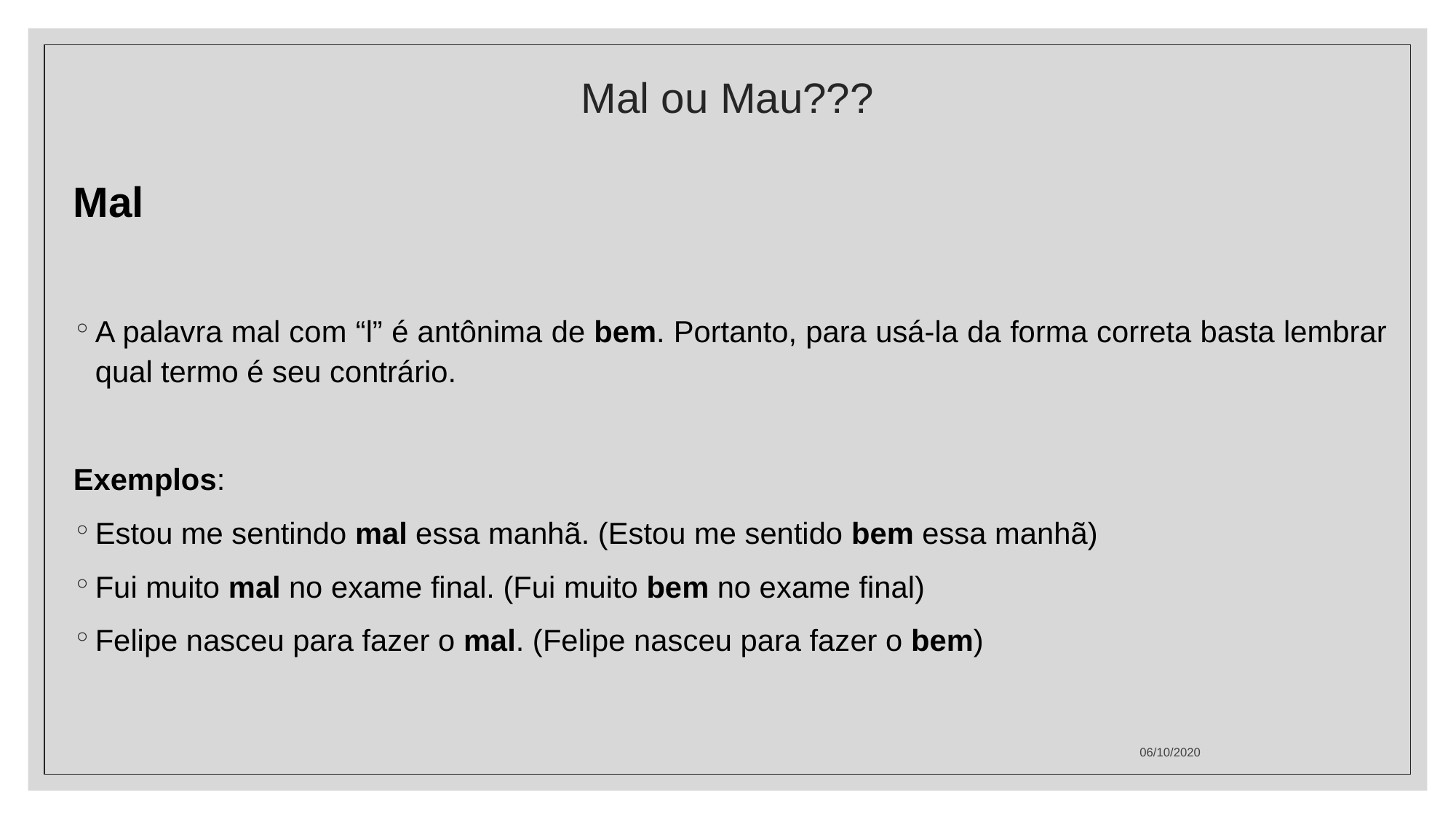

# Mal ou Mau???
Mal

A palavra mal com “l” é antônima de bem. Portanto, para usá-la da forma correta basta lembrar qual termo é seu contrário.

Exemplos:
Estou me sentindo mal essa manhã. (Estou me sentido bem essa manhã)
Fui muito mal no exame final. (Fui muito bem no exame final)
Felipe nasceu para fazer o mal. (Felipe nasceu para fazer o bem)

06/10/2020